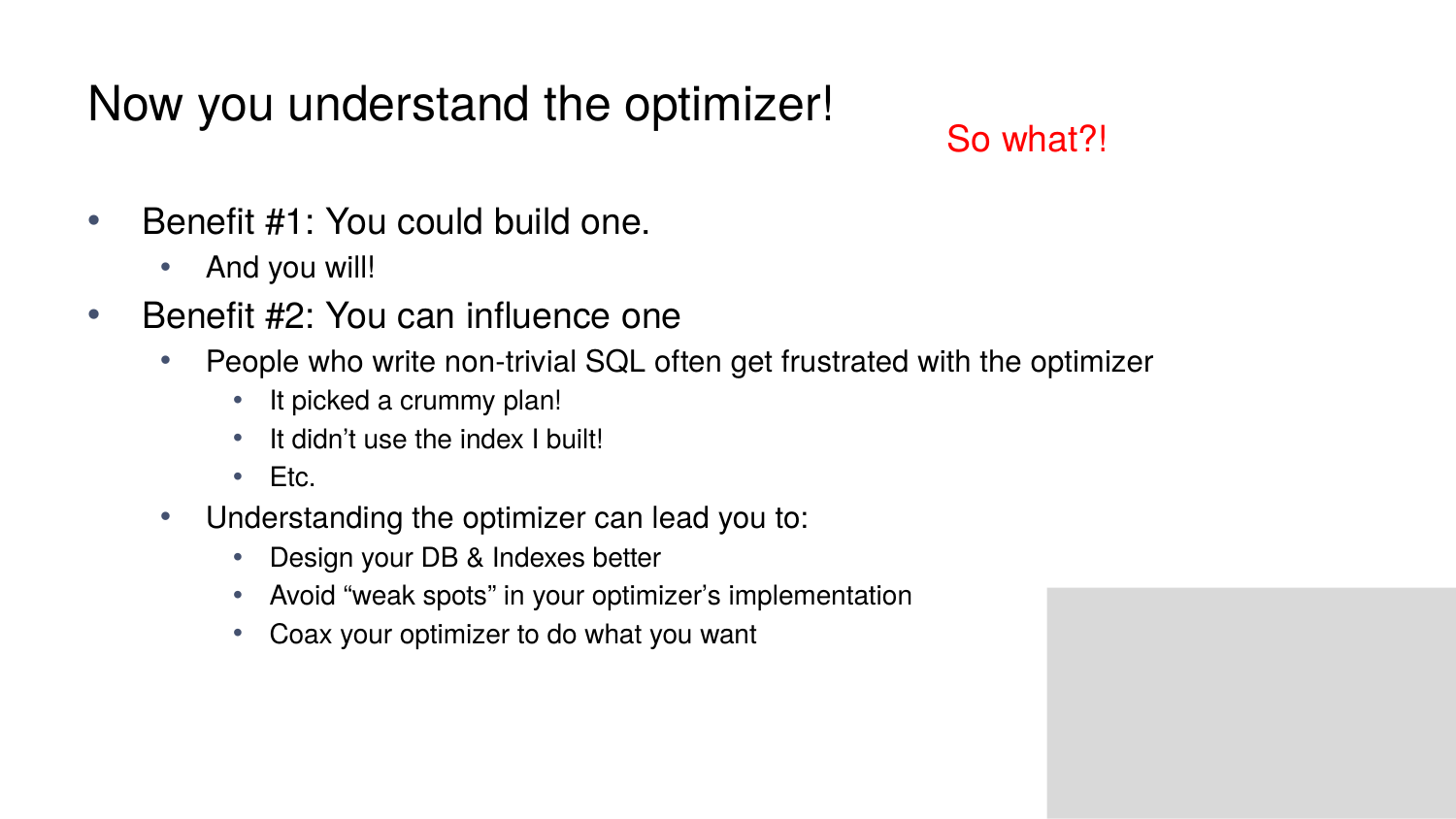

# Now you understand the optimizer!
So what?!
Benefit #1: You could build one.
And you will!
Benefit #2: You can influence one
People who write non-trivial SQL often get frustrated with the optimizer
It picked a crummy plan!
It didn’t use the index I built!
Etc.
Understanding the optimizer can lead you to:
Design your DB & Indexes better
Avoid “weak spots” in your optimizer’s implementation
Coax your optimizer to do what you want